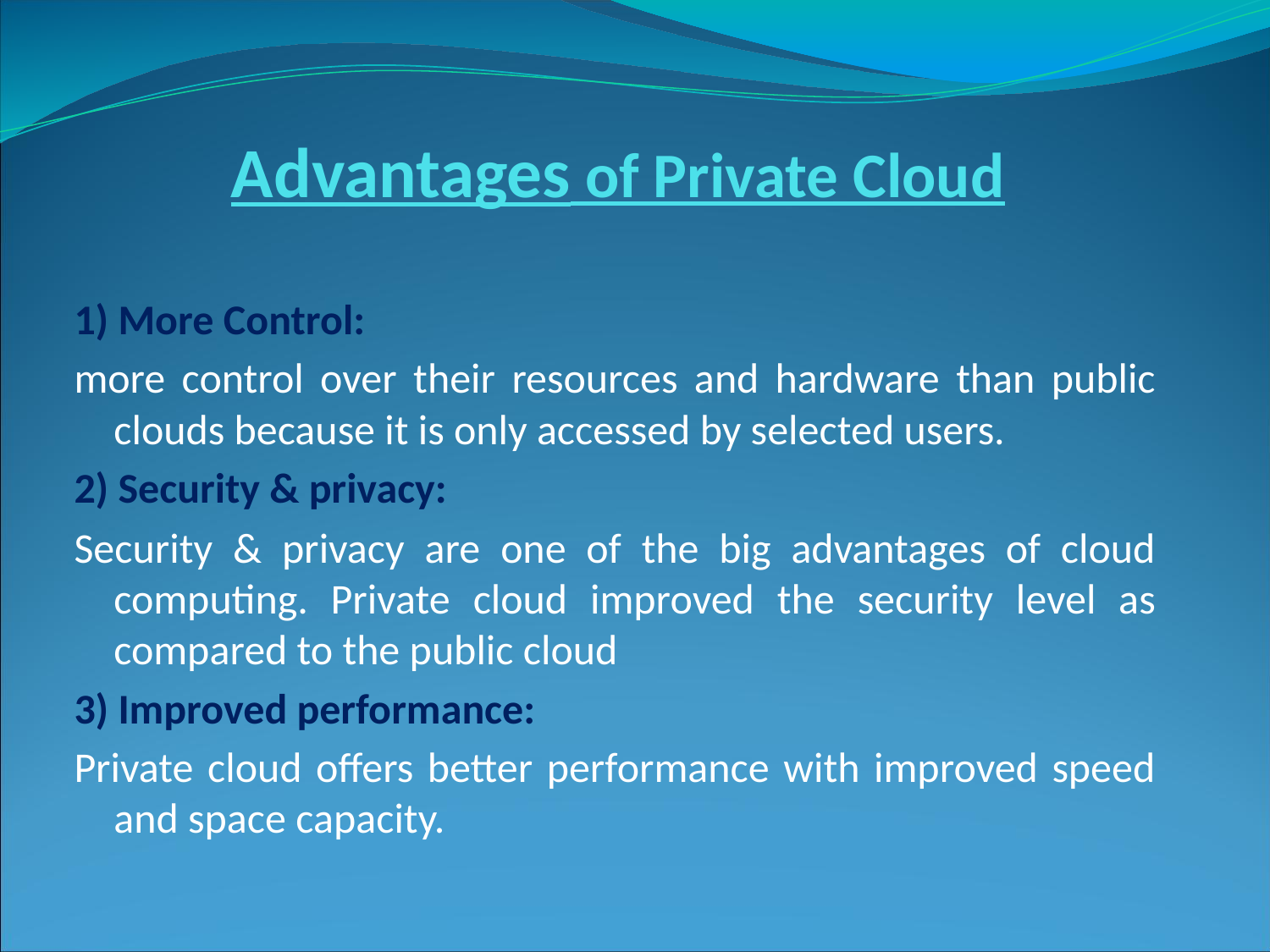

Advantages of Private Cloud
1) More Control:
more control over their resources and hardware than public clouds because it is only accessed by selected users.
2) Security & privacy:
Security & privacy are one of the big advantages of cloud computing. Private cloud improved the security level as compared to the public cloud
3) Improved performance:
Private cloud offers better performance with improved speed and space capacity.